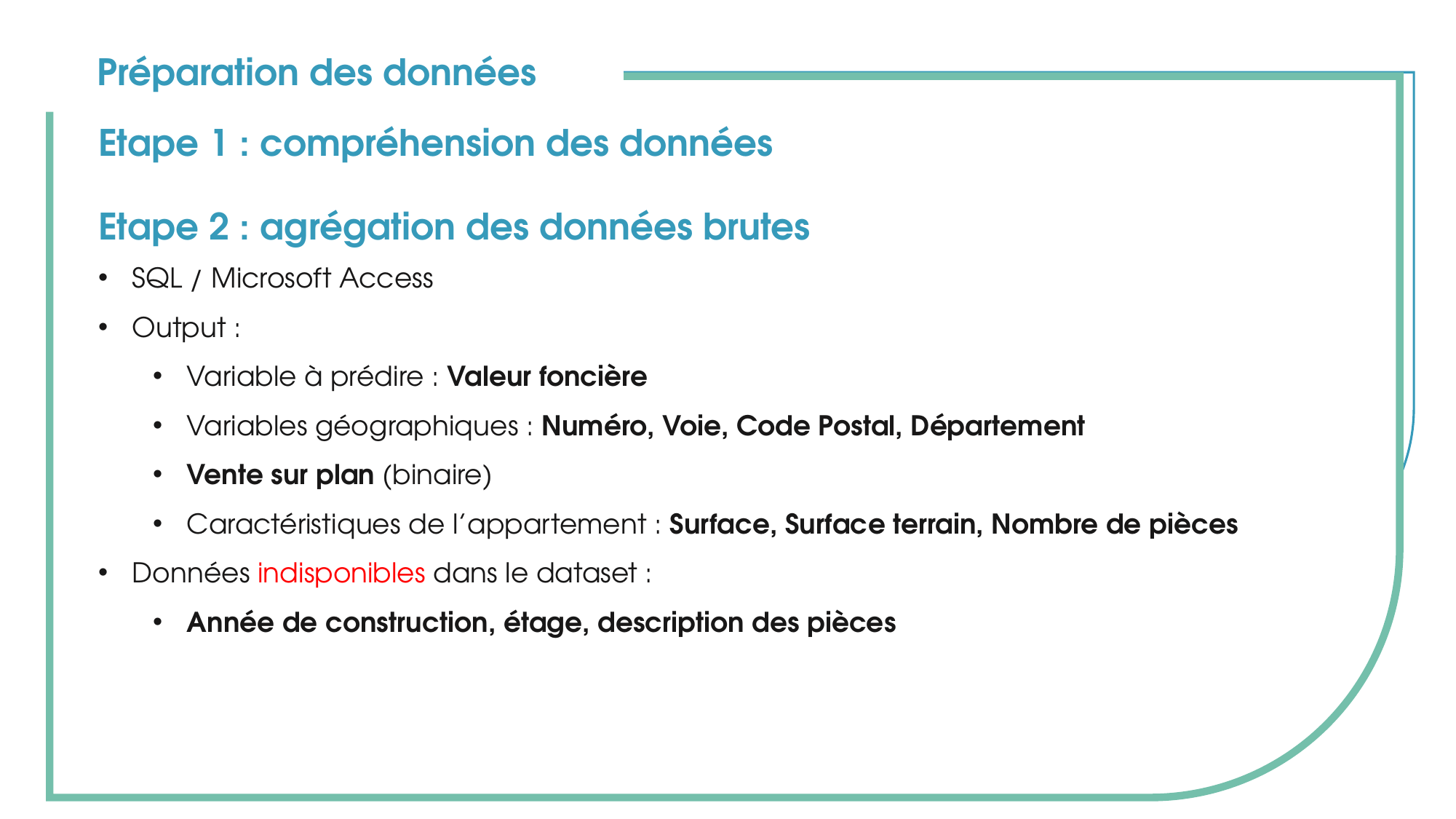

Préparation des données

Etape 1 : compréhension des données
Etape 2 : agrégation des données brutes
SQL / Microsoft Access
Output :
Variable à prédire : Valeur foncière
Variables géographiques : Numéro, Voie, Code Postal, Département
Vente sur plan (binaire)
Caractéristiques de l’appartement : Surface, Surface terrain, Nombre de pièces
Données indisponibles dans le dataset :
Année de construction, étage, description des pièces